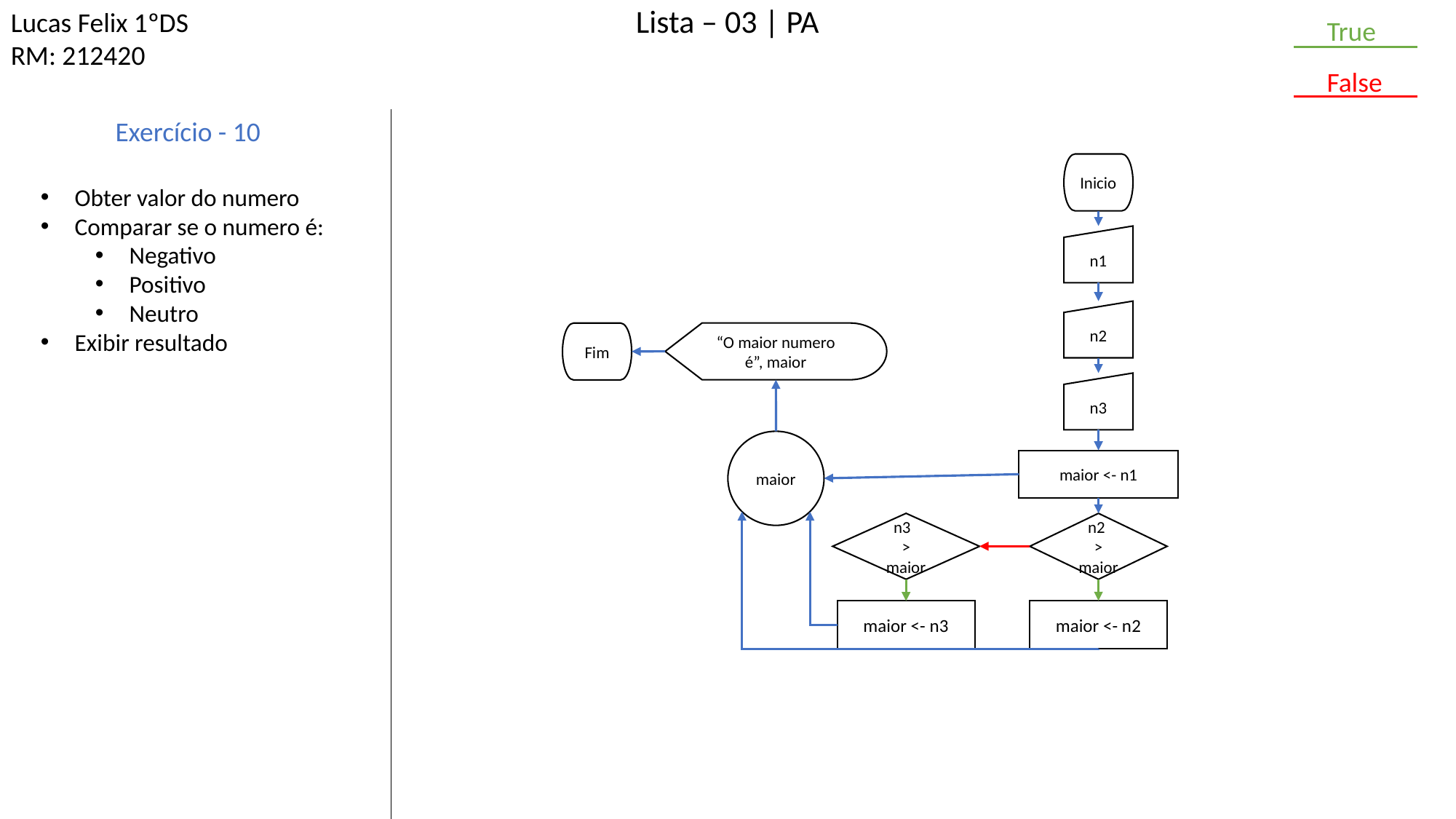

Lucas Felix 1ºDS
RM: 212420
Lista – 03 | PA

True
False
Exercício - 10
Inicio
Obter valor do numero
Comparar se o numero é:
Negativo
Positivo
Neutro
Exibir resultado
n1
n2
Fim
“O maior numero é”, maior
n3
maior
maior <- n1
n3
> maior
n2
> maior
maior <- n2
maior <- n3